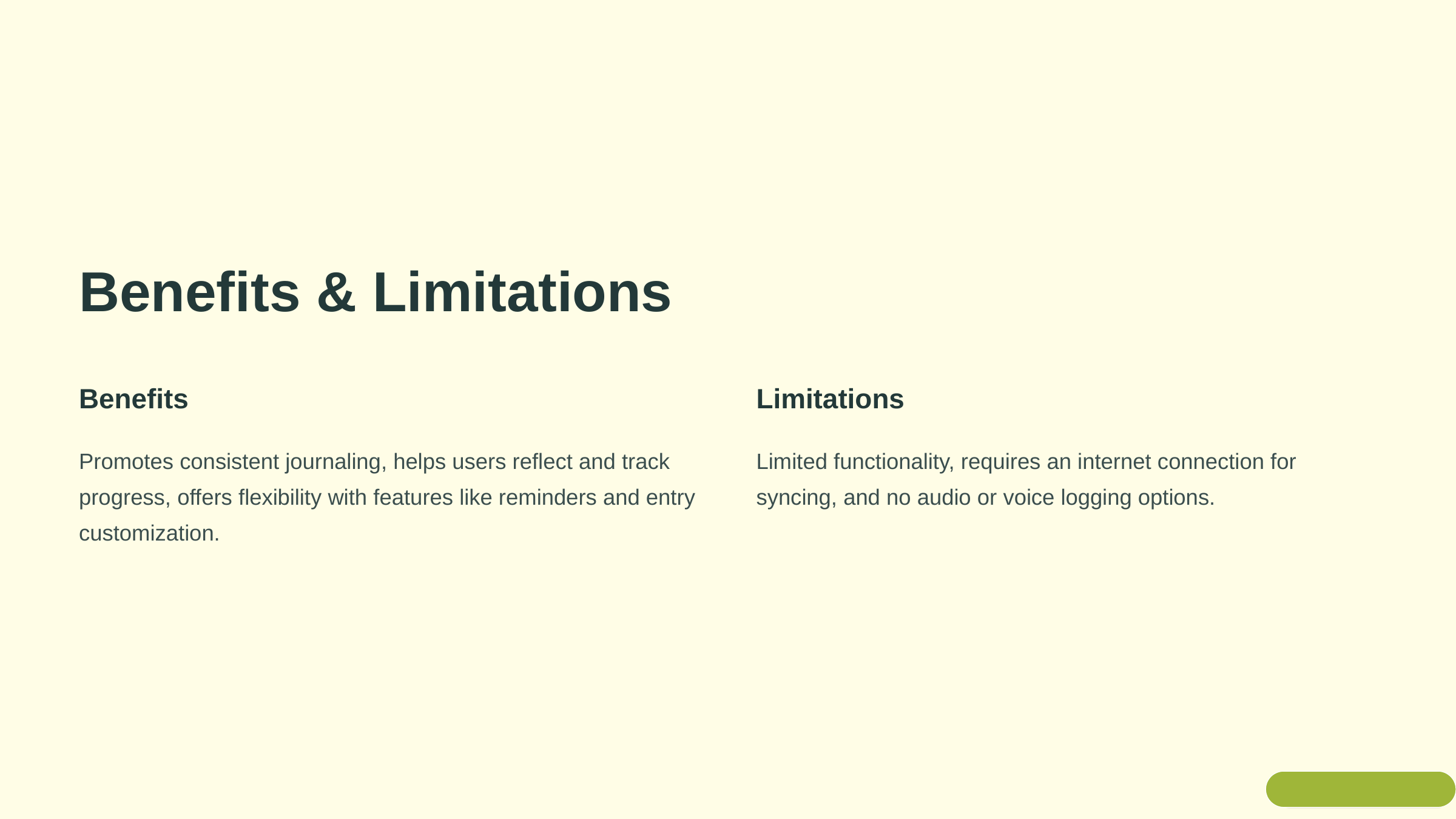

Benefits & Limitations
Benefits
Limitations
Promotes consistent journaling, helps users reflect and track progress, offers flexibility with features like reminders and entry customization.
Limited functionality, requires an internet connection for syncing, and no audio or voice logging options.